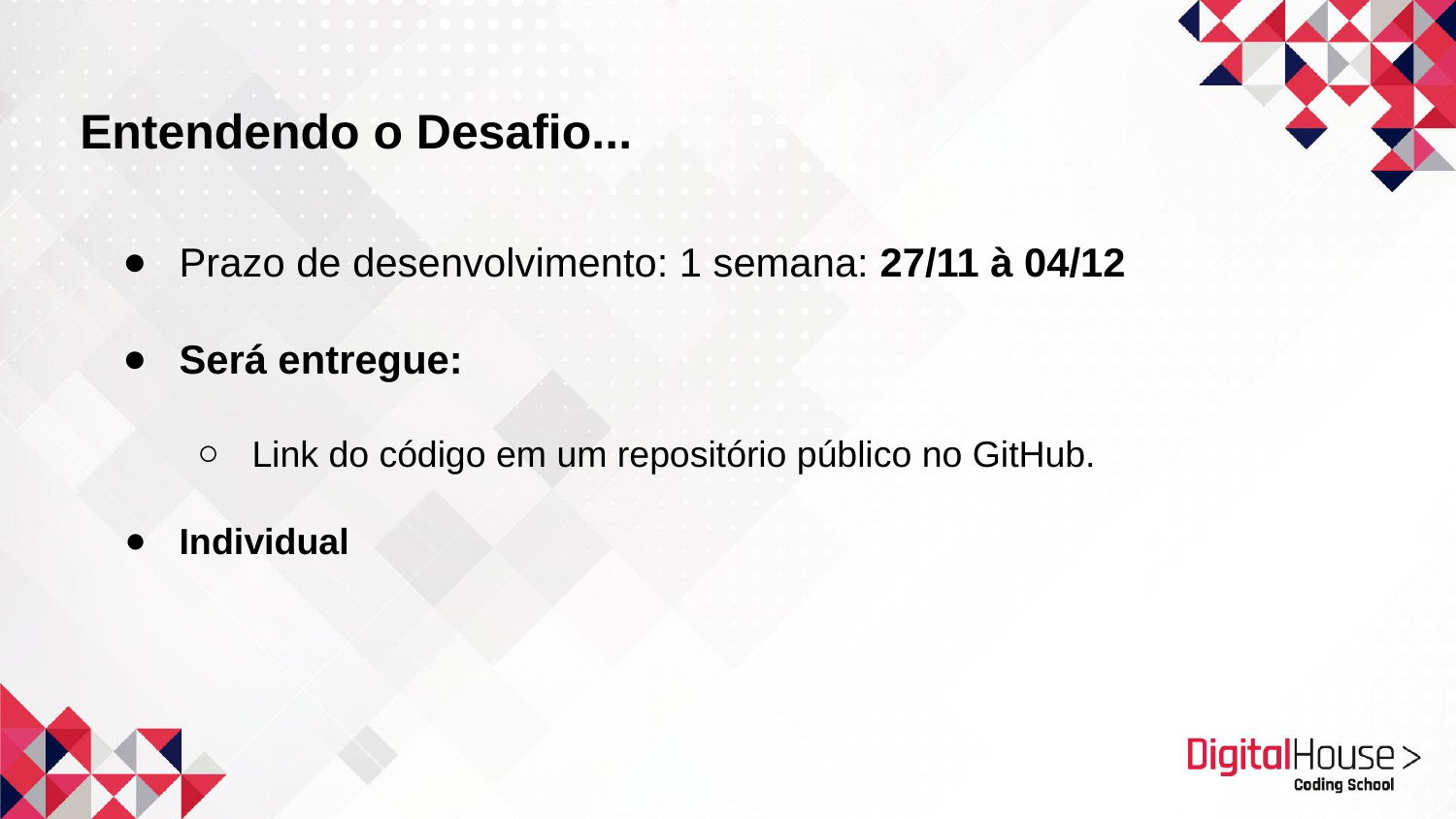

Entendendo o Desafio...
Prazo de desenvolvimento: 1 semana: 27/11 à 04/12
Será entregue:
Link do código em um repositório público no GitHub.
Individual